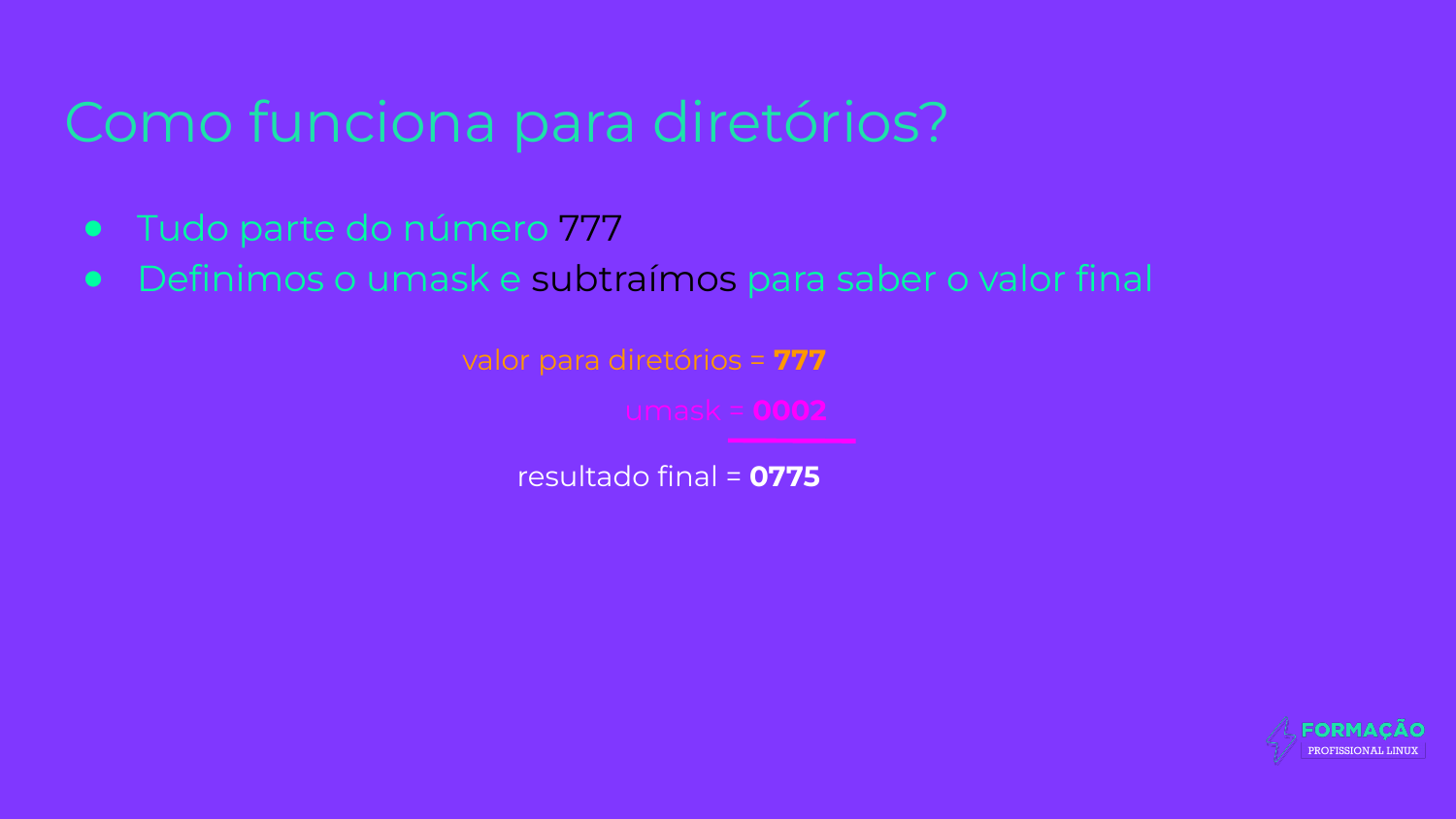

# Como funciona para diretórios?
Tudo parte do número 777
Definimos o umask e subtraímos para saber o valor final
valor para diretórios = 777
umask = 0002
resultado final = 0775